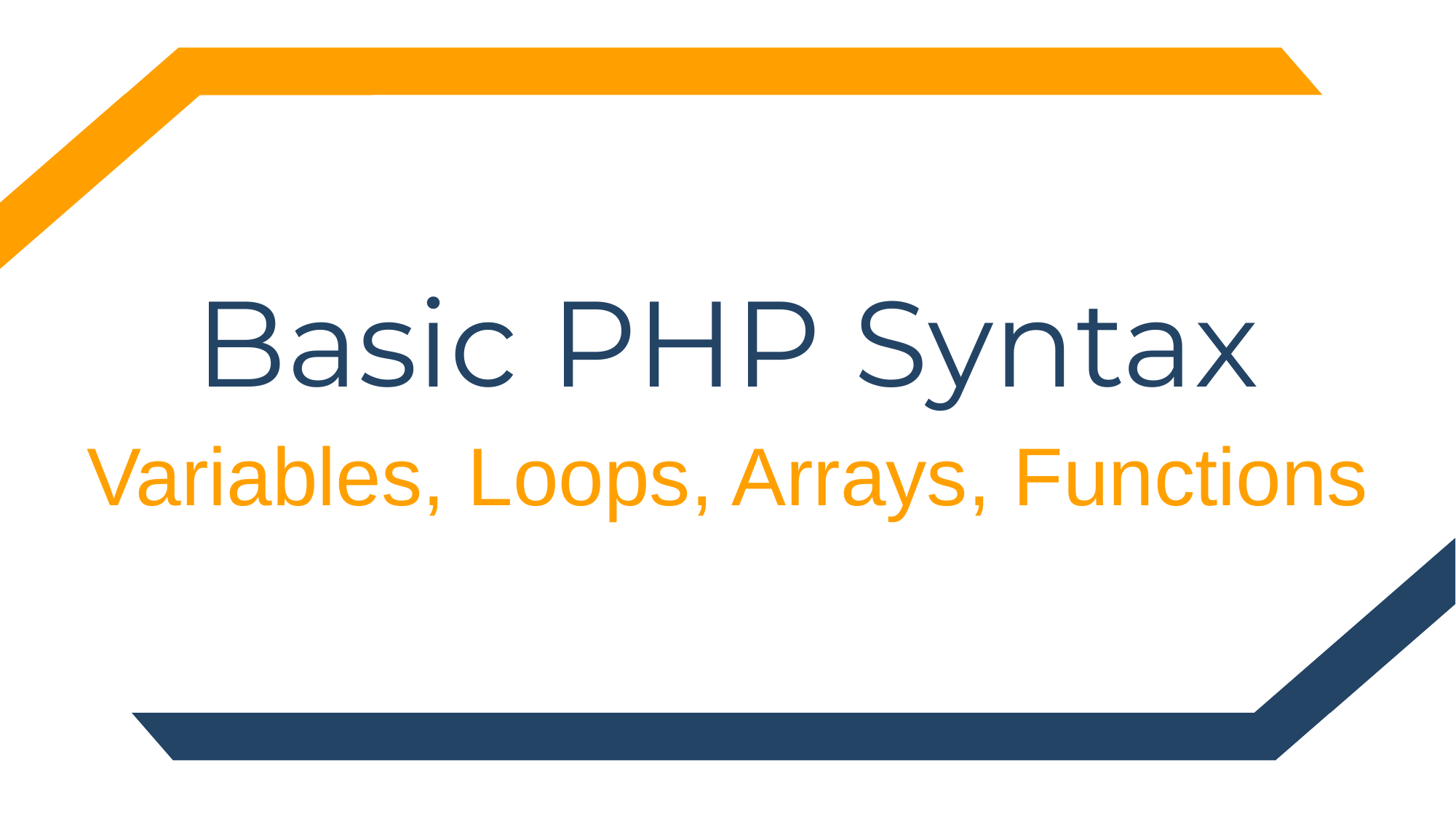

Basic PHP Syntax
Variables, Loops, Arrays, Functions